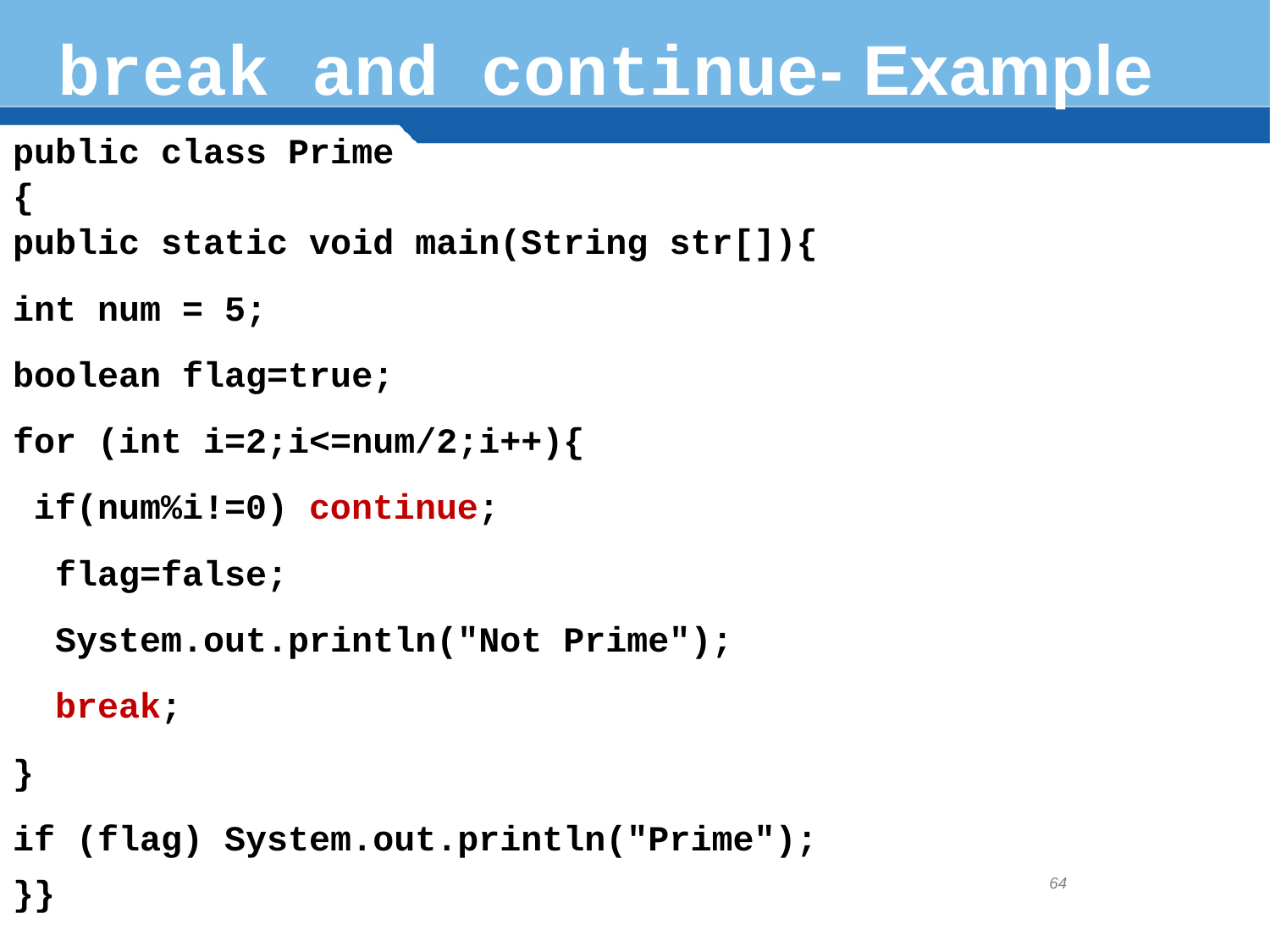

break and continue- Example
public class Prime
{
public static void main(String str[]){
int num = 5;
boolean flag=true;
for (int i=2;i<=num/2;i++){
 if(num%i!=0) continue;
  flag=false;
  System.out.println("Not Prime");
  break;
}
if (flag) System.out.println("Prime");
}}

64